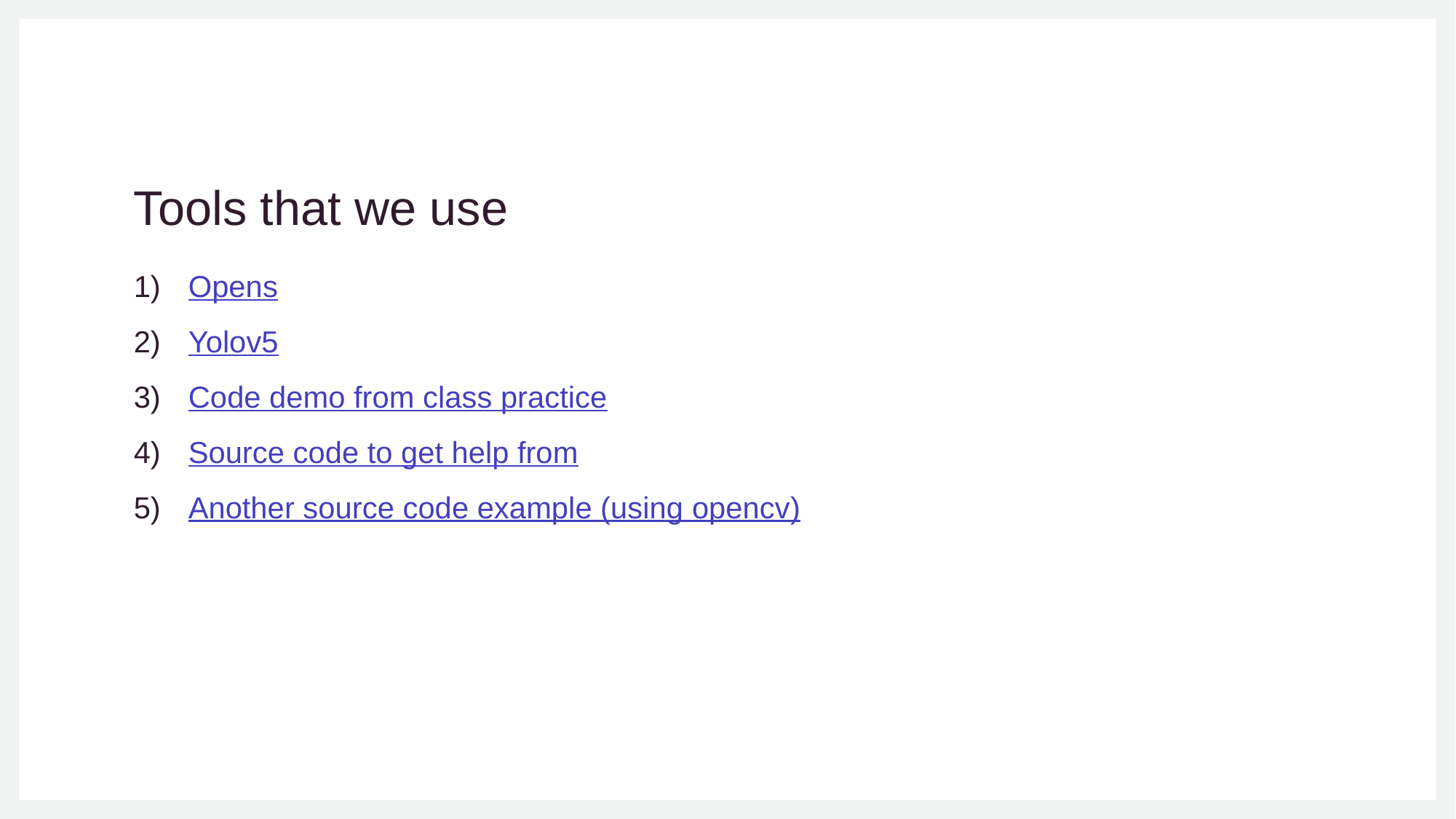

# Tools that we use
Opens
Yolov5
Code demo from class practice
Source code to get help from
Another source code example (using opencv)